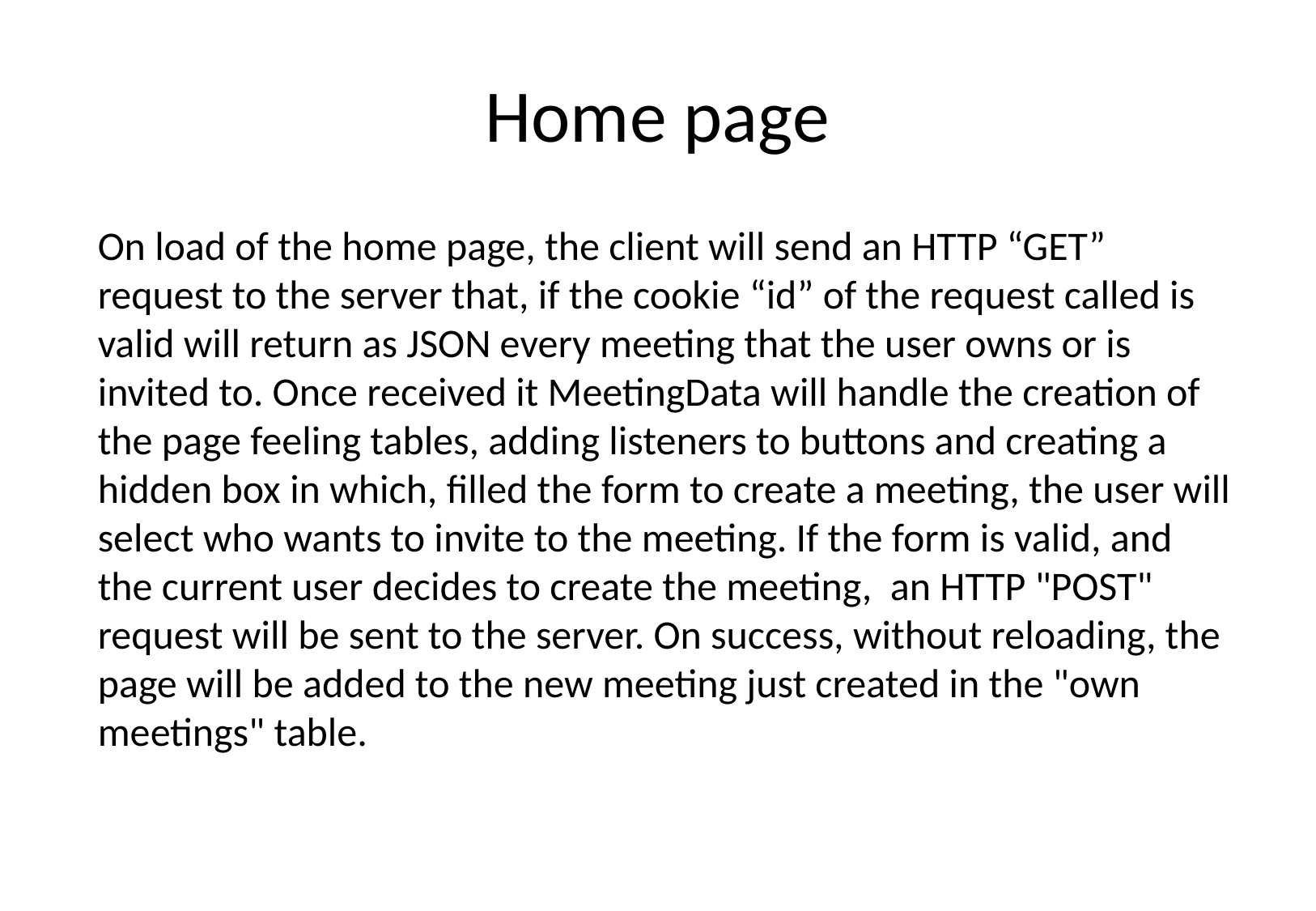

# Home page
On load of the home page, the client will send an HTTP “GET” request to the server that, if the cookie “id” of the request called is valid will return as JSON every meeting that the user owns or is invited to. Once received it MeetingData will handle the creation of the page feeling tables, adding listeners to buttons and creating a hidden box in which, filled the form to create a meeting, the user will select who wants to invite to the meeting. If the form is valid, and the current user decides to create the meeting,  an HTTP "POST" request will be sent to the server. On success, without reloading, the page will be added to the new meeting just created in the "own meetings" table.